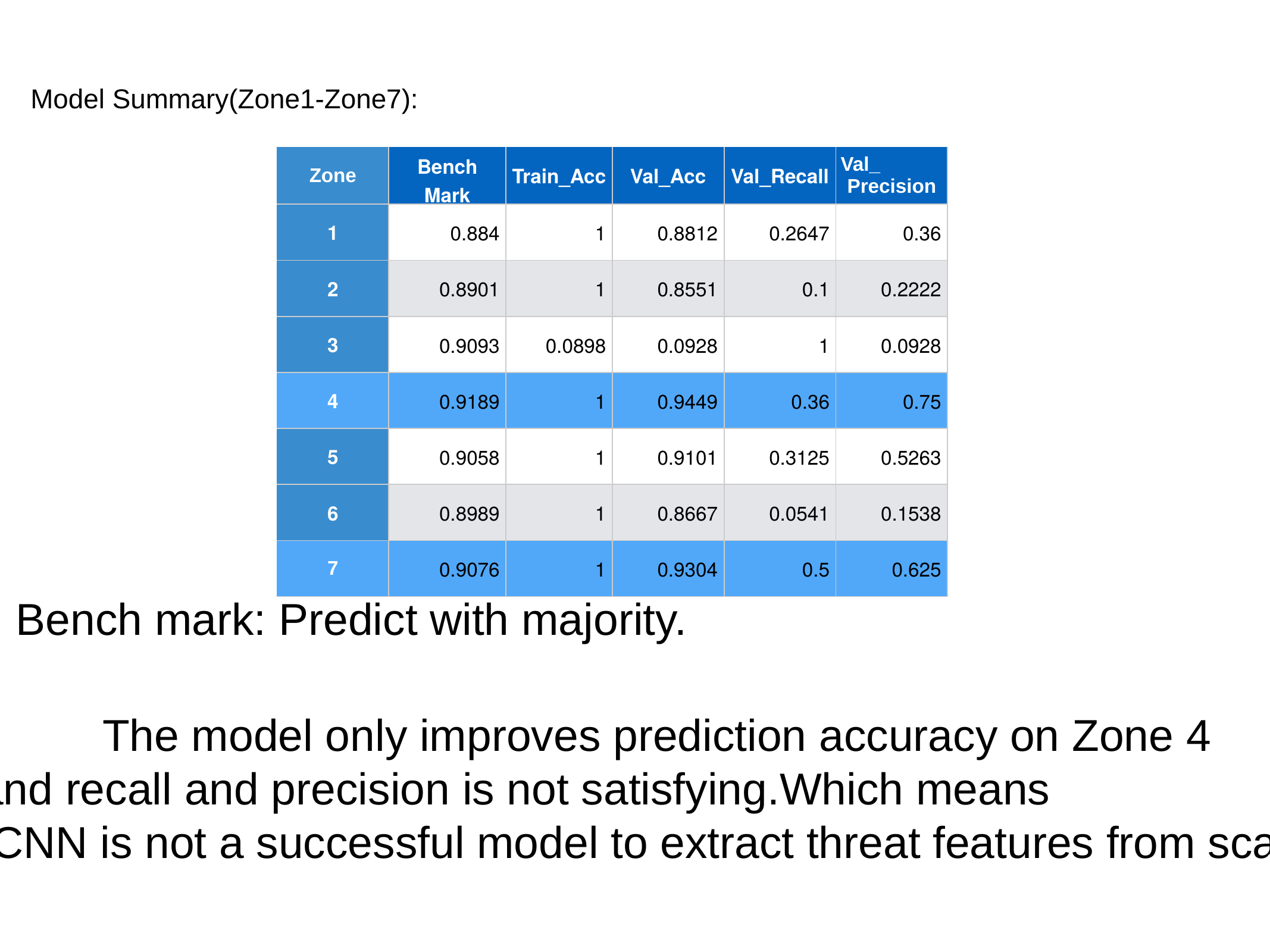

Model Summary(Zone1-Zone7):

| Zone | Bench Mark | Train\_Acc | Val\_Acc | Val\_Recall | Val\_ Precision |
| --- | --- | --- | --- | --- | --- |
| 1 | 0.884 | 1 | 0.8812 | 0.2647 | 0.36 |
| 2 | 0.8901 | 1 | 0.8551 | 0.1 | 0.2222 |
| 3 | 0.9093 | 0.0898 | 0.0928 | 1 | 0.0928 |
| 4 | 0.9189 | 1 | 0.9449 | 0.36 | 0.75 |
| 5 | 0.9058 | 1 | 0.9101 | 0.3125 | 0.5263 |
| 6 | 0.8989 | 1 | 0.8667 | 0.0541 | 0.1538 |
| 7 | 0.9076 | 1 | 0.9304 | 0.5 | 0.625 |
Bench mark: Predict with majority.
The model only improves prediction accuracy on Zone 4
and 7, and recall and precision is not satisfying.Which means
vgg-16 CNN is not a successful model to extract threat features from scan images.